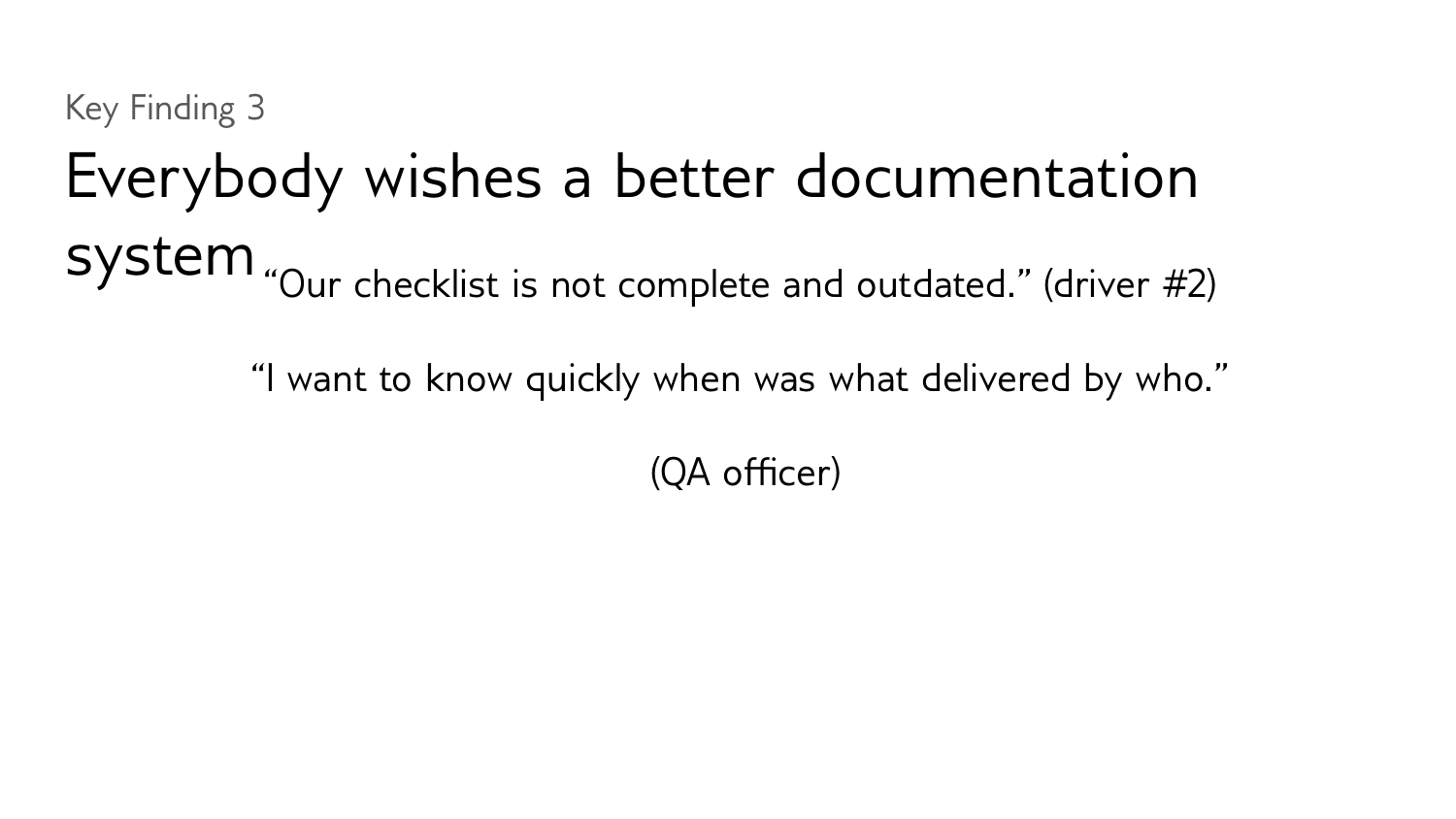

Key Finding 3
# Everybody wishes a better documentation system
“Our checklist is not complete and outdated.” (driver #2)
“I want to know quickly when was what delivered by who.”
 (QA officer)